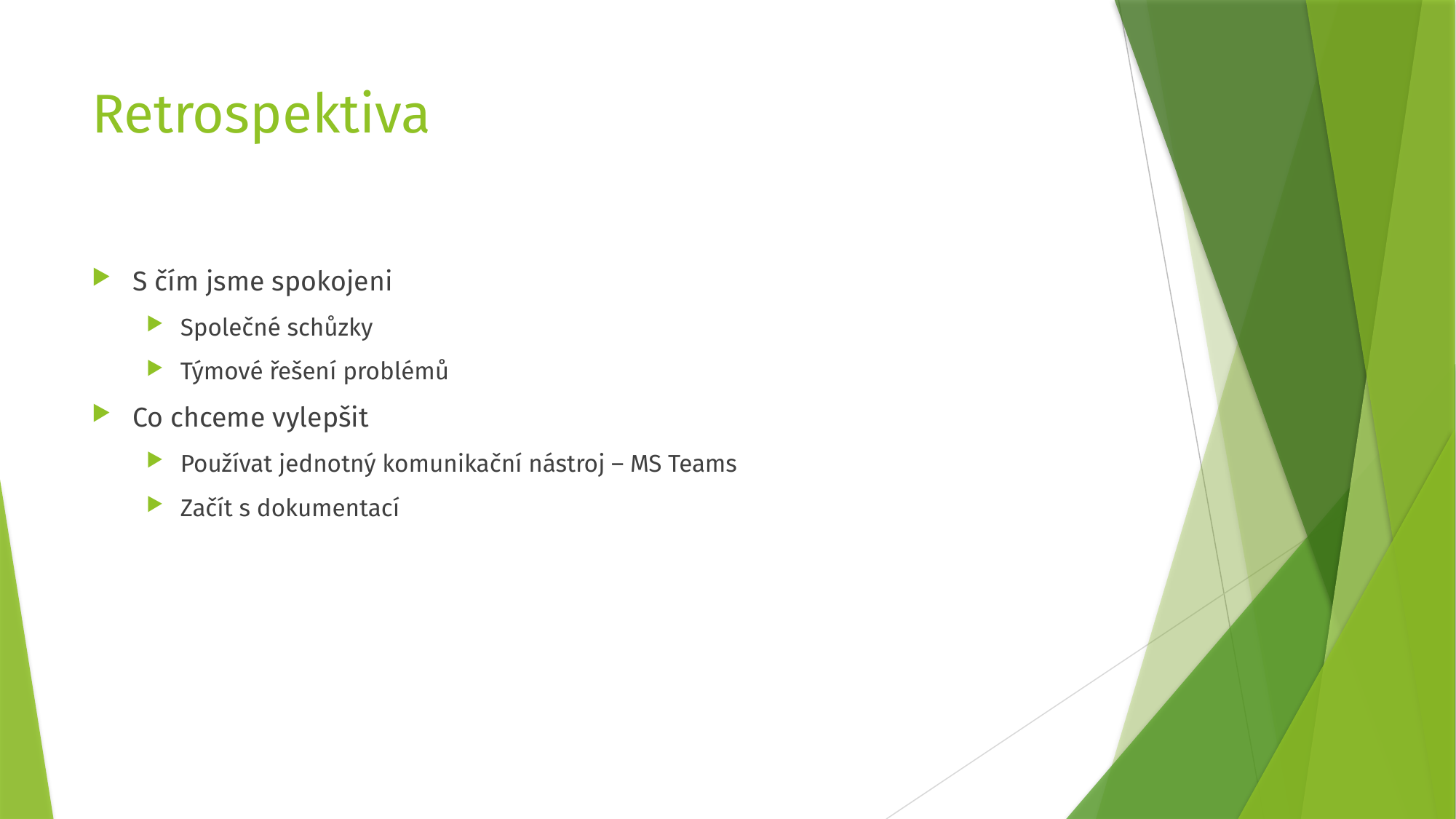

# Retrospektiva
S čím jsme spokojeni
Společné schůzky
Týmové řešení problémů
Co chceme vylepšit
Používat jednotný komunikační nástroj – MS Teams
Začít s dokumentací